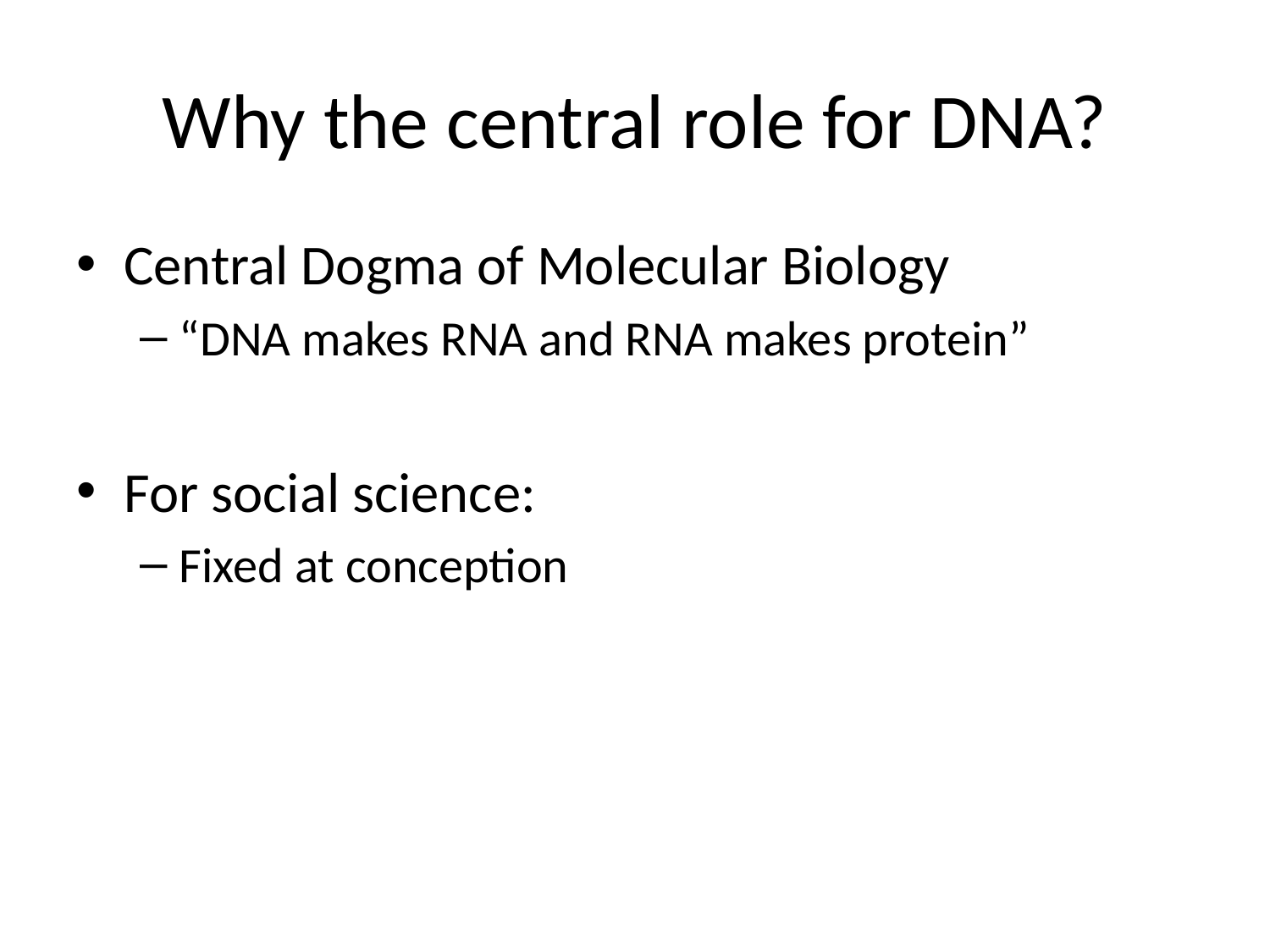

# Why the central role for DNA?
Central Dogma of Molecular Biology
“DNA makes RNA and RNA makes protein”

For social science:
Fixed at conception